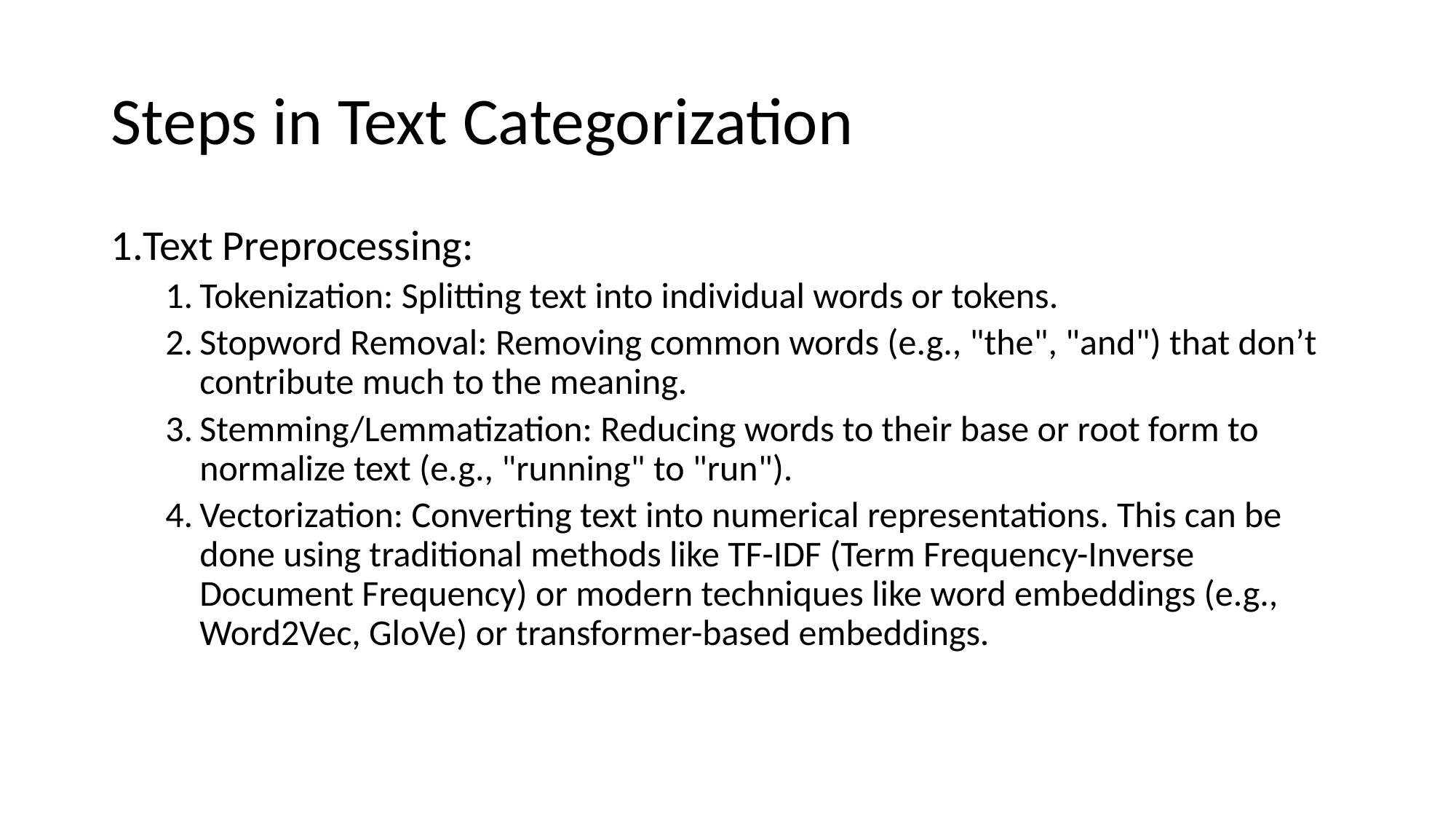

# Steps in Text Categorization
Text Preprocessing:
Tokenization: Splitting text into individual words or tokens.
Stopword Removal: Removing common words (e.g., "the", "and") that don’t contribute much to the meaning.
Stemming/Lemmatization: Reducing words to their base or root form to normalize text (e.g., "running" to "run").
Vectorization: Converting text into numerical representations. This can be done using traditional methods like TF-IDF (Term Frequency-Inverse Document Frequency) or modern techniques like word embeddings (e.g., Word2Vec, GloVe) or transformer-based embeddings.